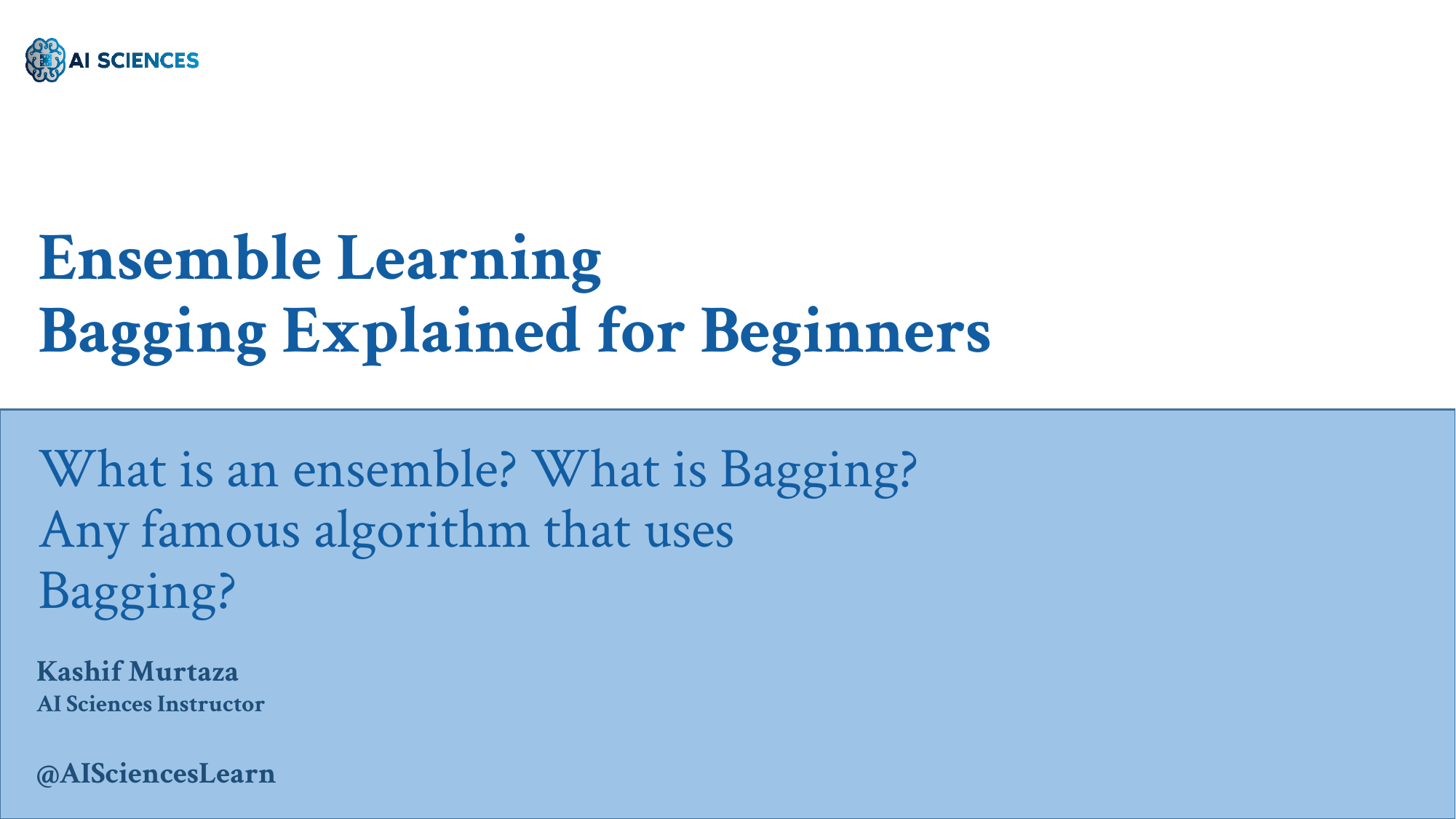

Ensemble Learning
Bagging Explained for Beginners
What is an ensemble? What is Bagging? Any famous algorithm that uses Bagging?